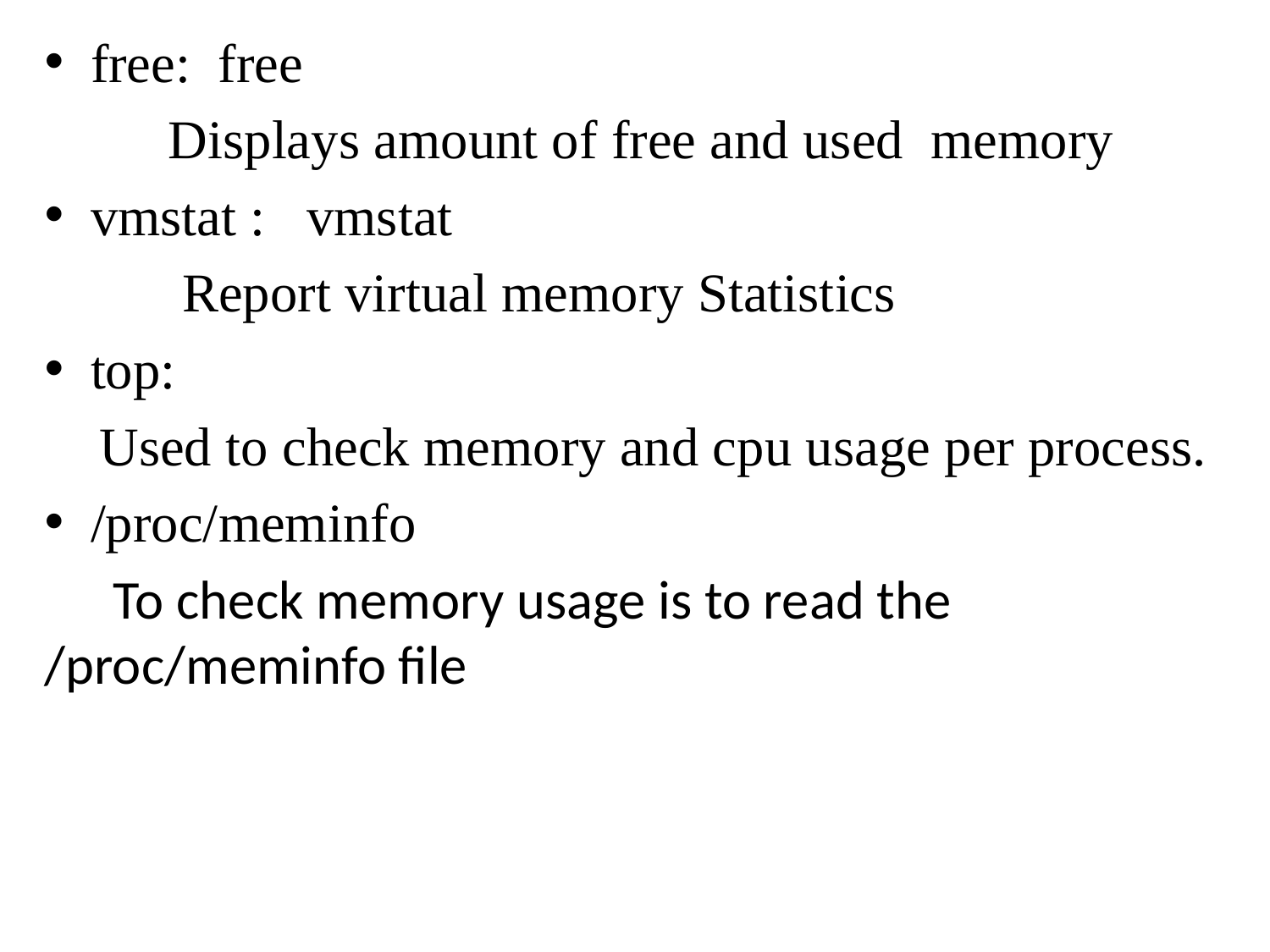

# a
free:  free
         Displays amount of free and used  memory
vmstat :   vmstat
          Report virtual memory Statistics
top:
    Used to check memory and cpu usage per process.
/proc/meminfo
     To check memory usage is to read the /proc/meminfo file